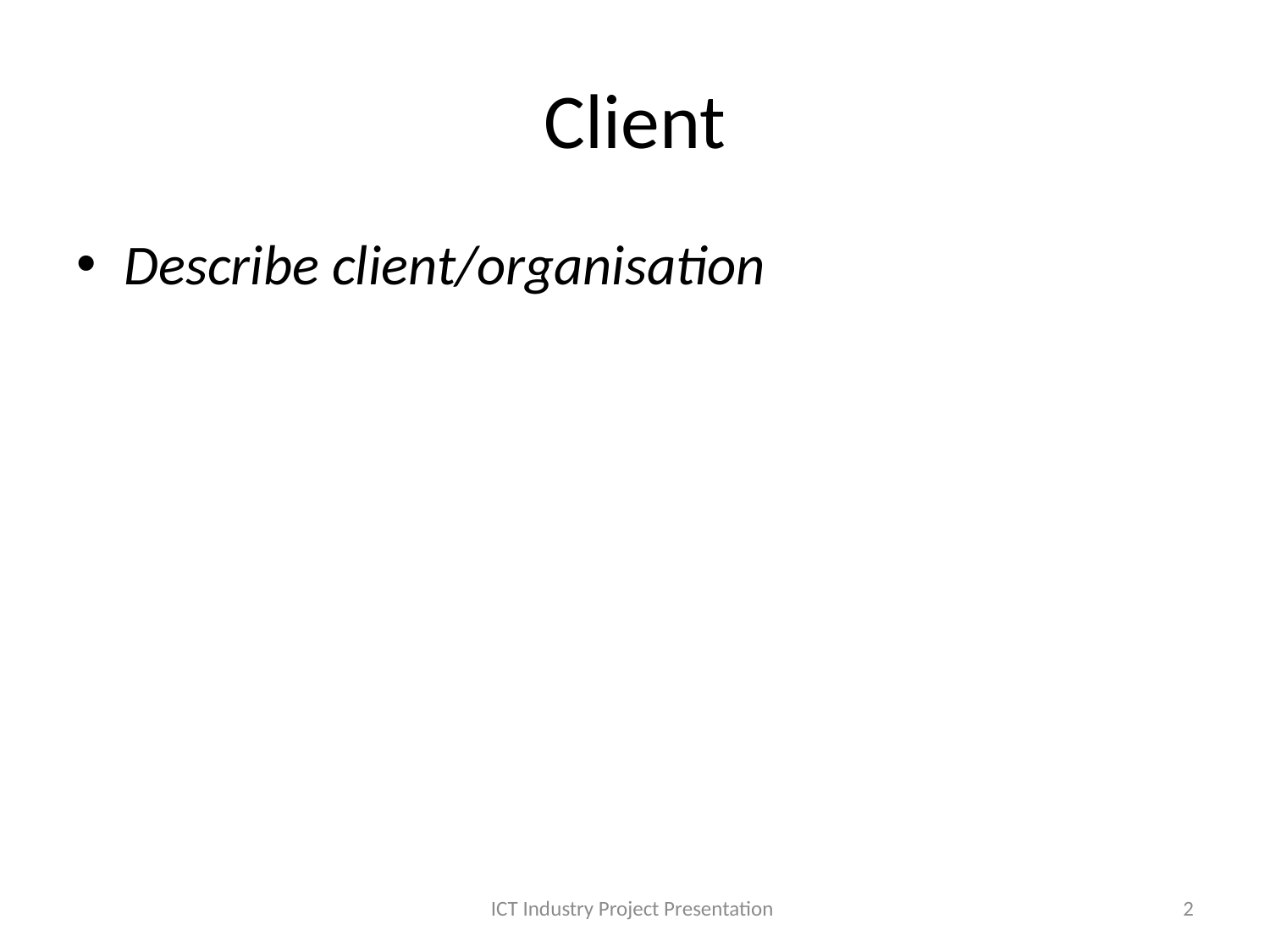

# Client
Describe client/organisation
ICT Industry Project Presentation
2